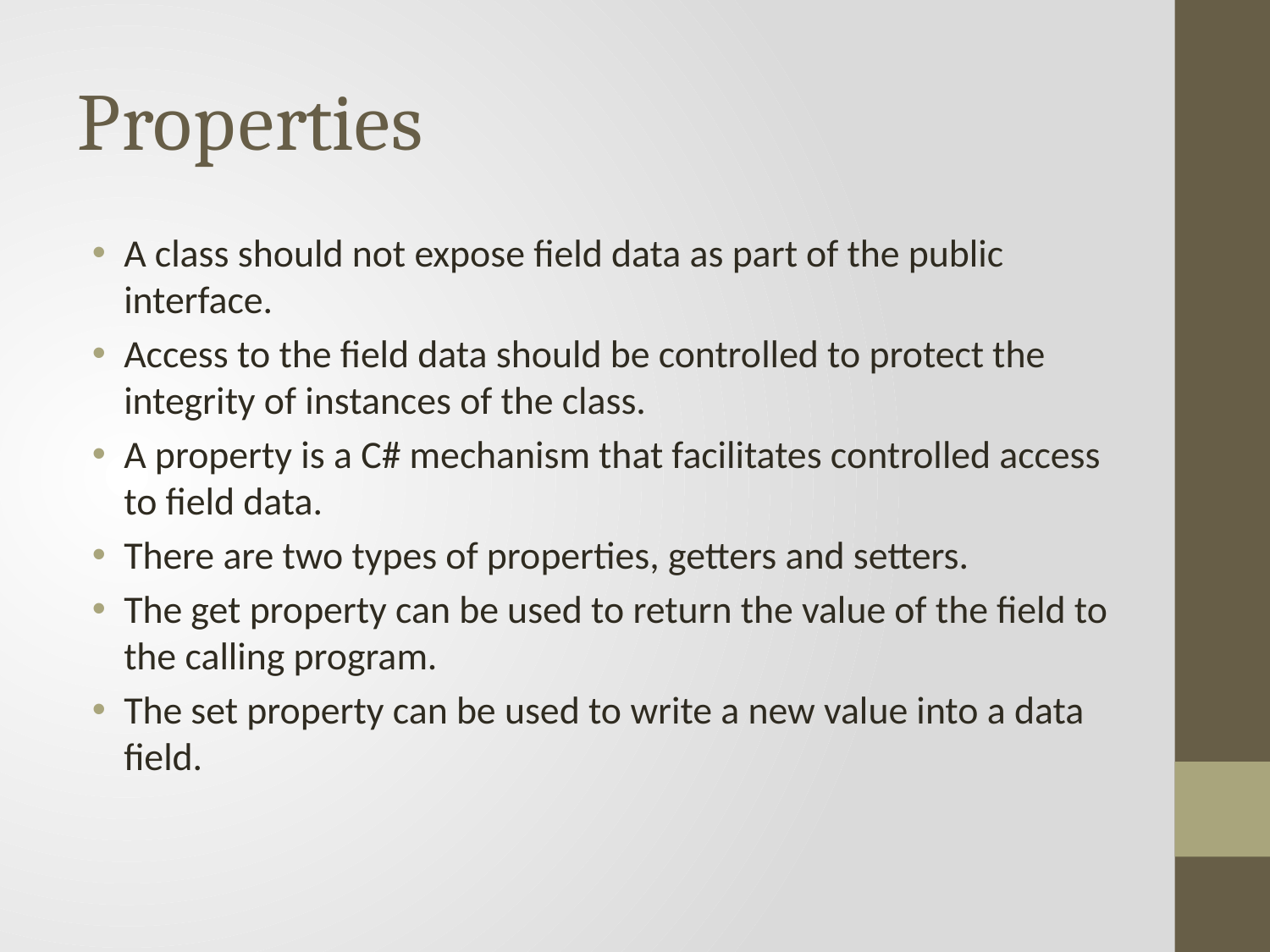

# Properties
A class should not expose field data as part of the public interface.
Access to the field data should be controlled to protect the integrity of instances of the class.
A property is a C# mechanism that facilitates controlled access to field data.
There are two types of properties, getters and setters.
The get property can be used to return the value of the field to the calling program.
The set property can be used to write a new value into a data field.